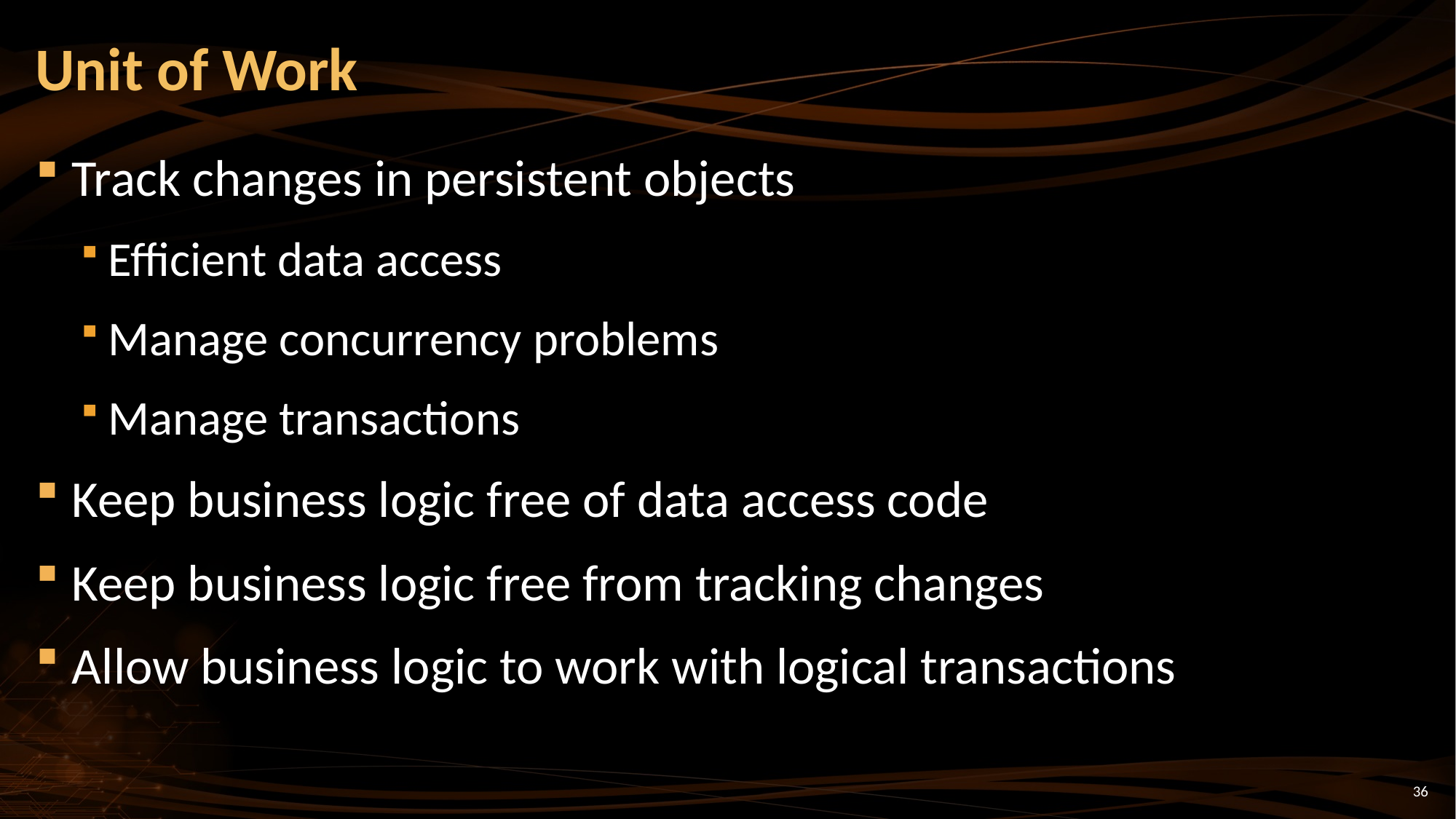

# Unit of Work
Track changes in persistent objects
Efficient data access
Manage concurrency problems
Manage transactions
Keep business logic free of data access code
Keep business logic free from tracking changes
Allow business logic to work with logical transactions

36